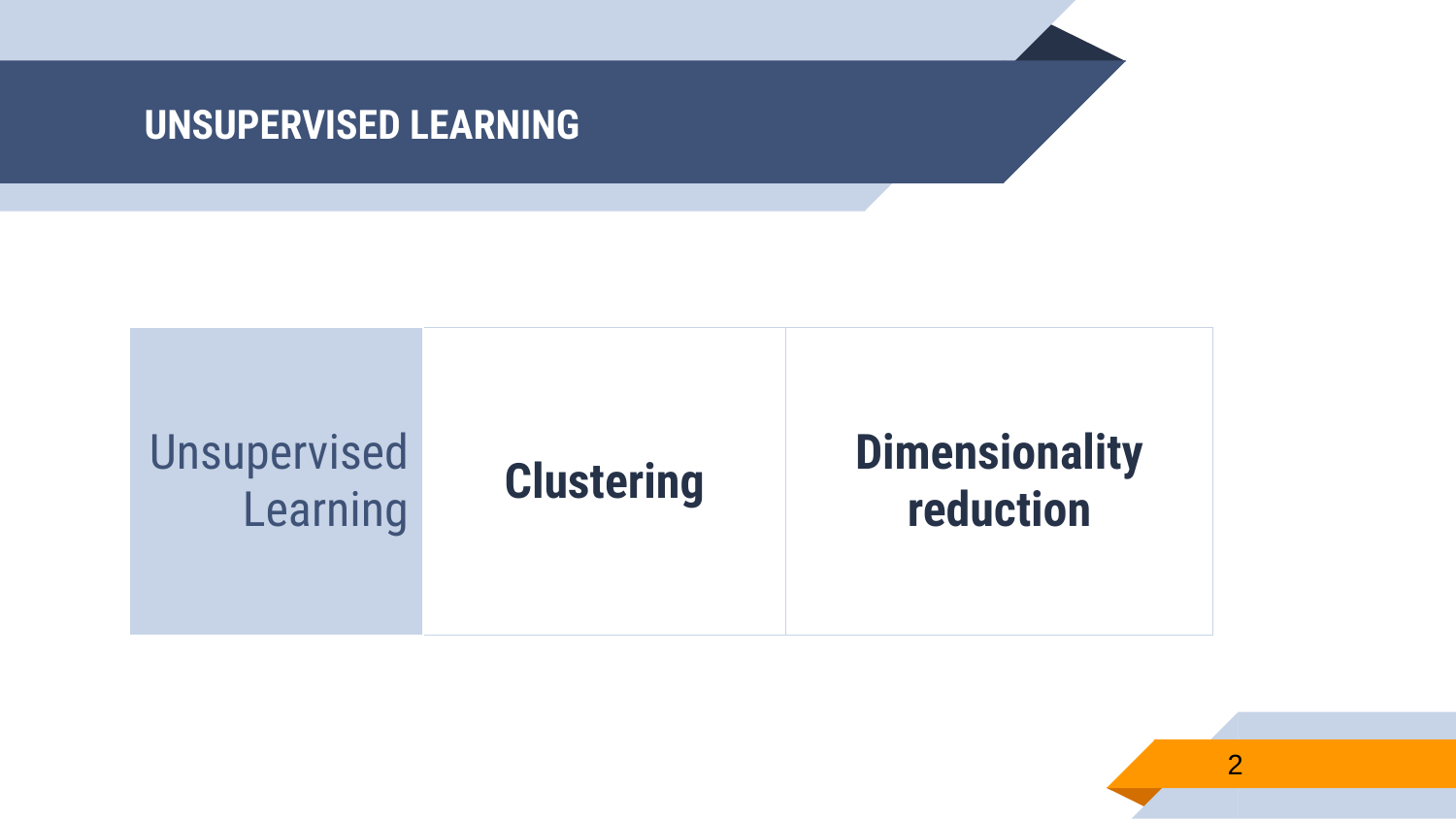

# UNSUPERVISED LEARNING
| Unsupervised Learning | Clustering | Dimensionality reduction |
| --- | --- | --- |
2